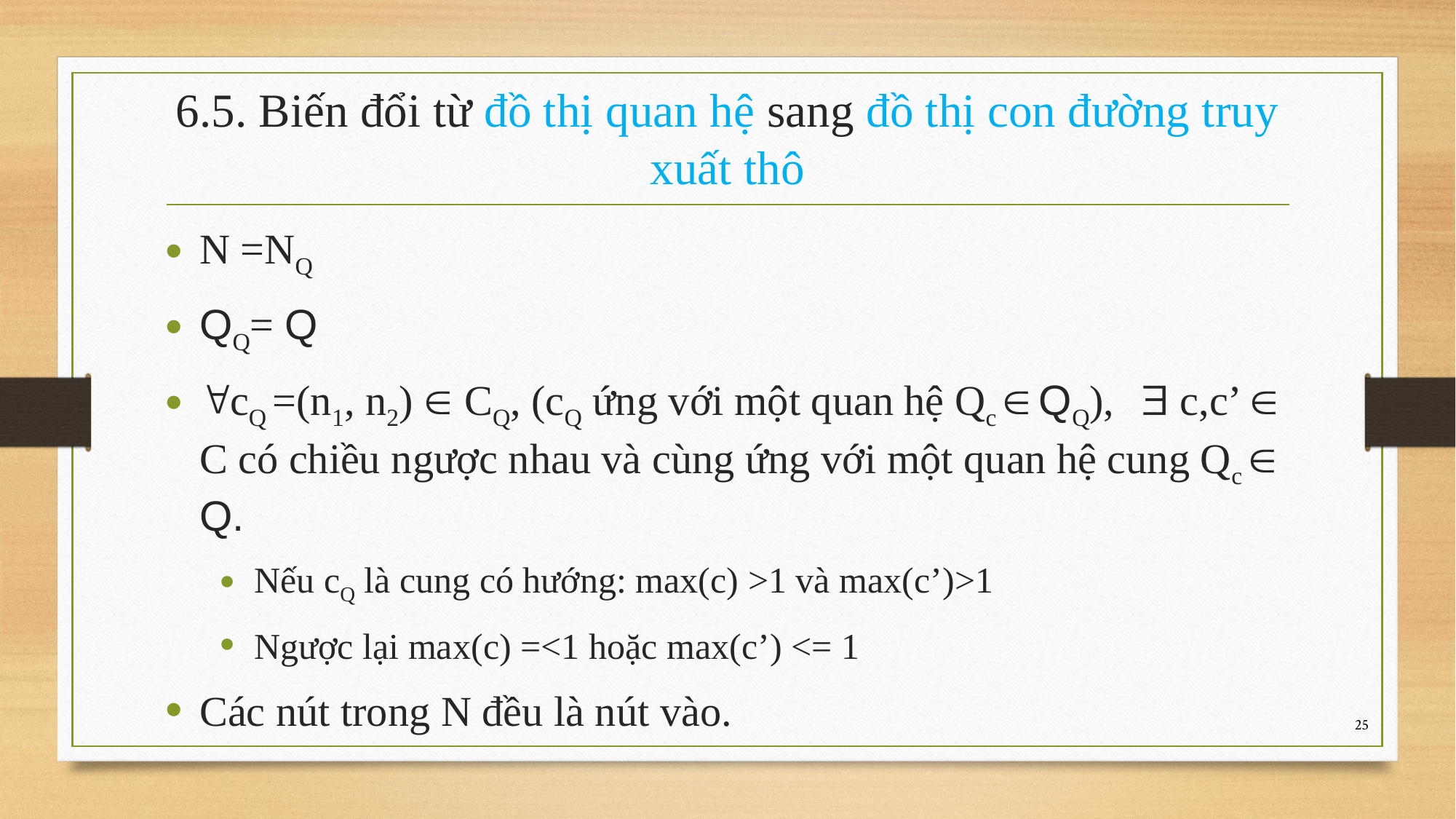

# 6.5. Biến đổi từ đồ thị quan hệ sang đồ thị con đường truy xuất thô
N =NQ
QQ= Q
∀cQ =(n1, n2) ∈ CQ, (cQ ứng với một quan hệ Qc ∈ QQ),   ∃ c,c’ ∈ C có chiều ngược nhau và cùng ứng với một quan hệ cung Qc ∈ Q.
Nếu cQ là cung có hướng: max(c) >1 và max(c’)>1
Ngược lại max(c) =<1 hoặc max(c’) <= 1
Các nút trong N đều là nút vào.
25